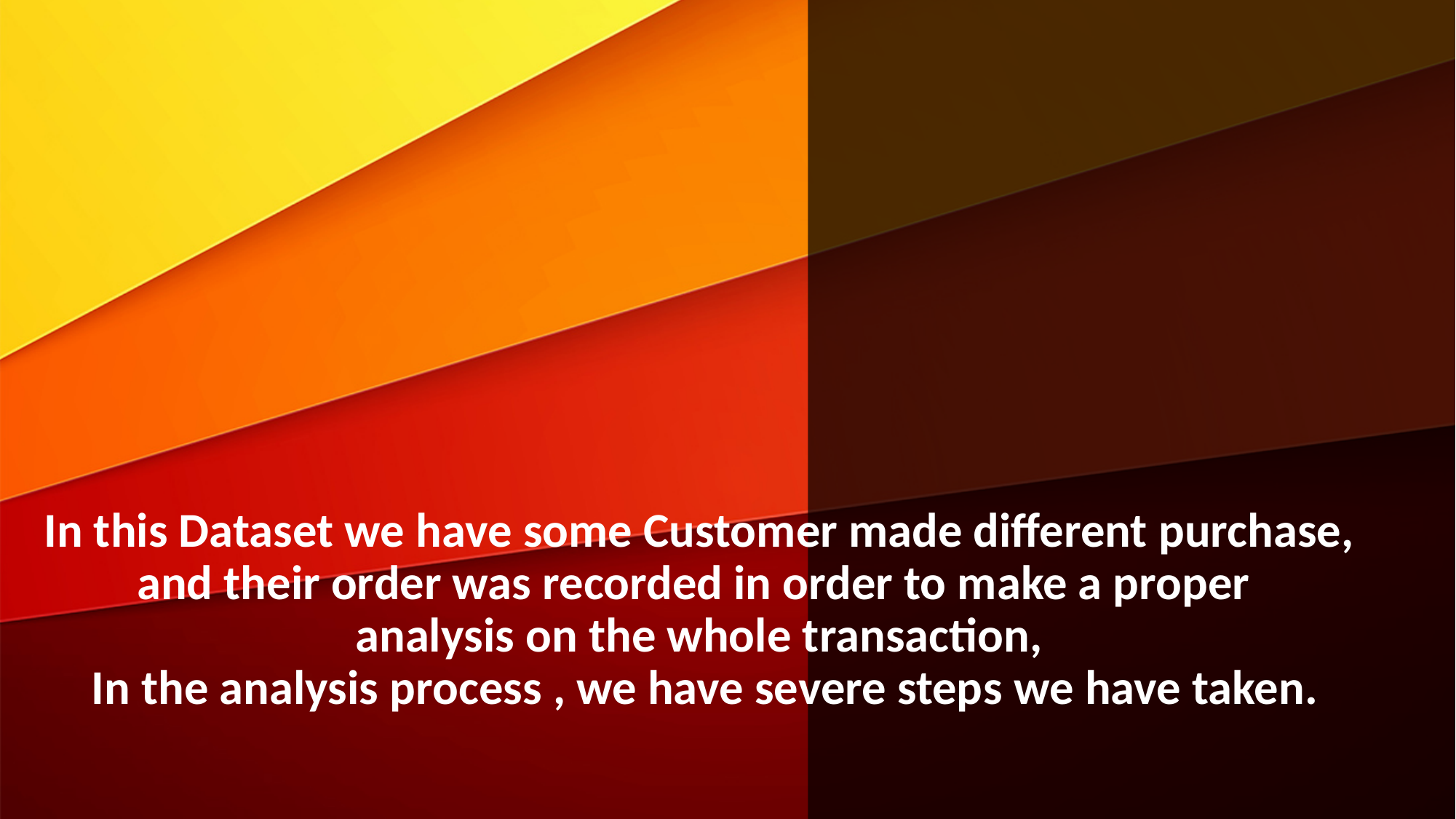

# In this Dataset we have some Customer made different purchase, and their order was recorded in order to make a proper analysis on the whole transaction, In the analysis process , we have severe steps we have taken.